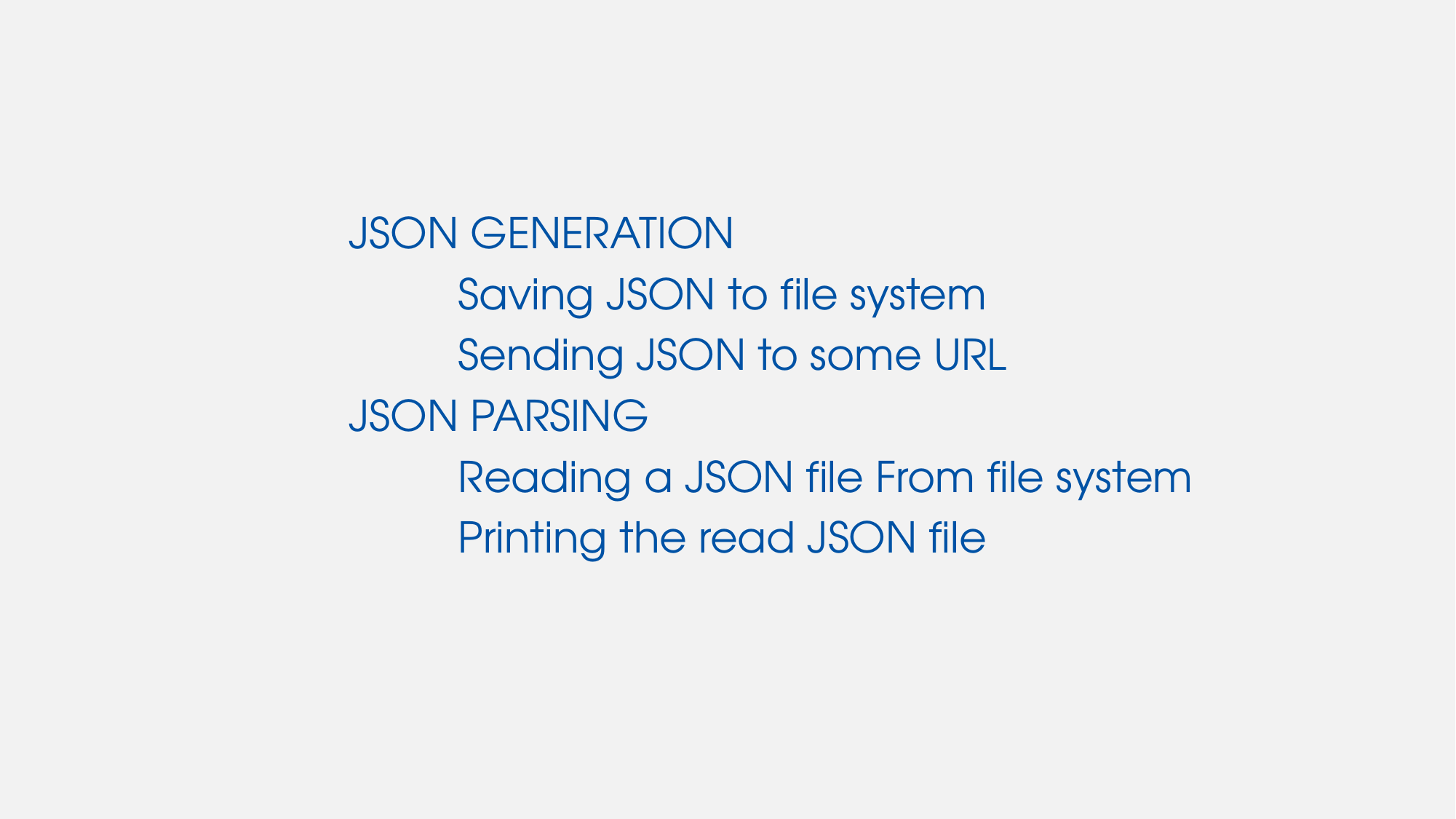

JSON GENERATION
	Saving JSON to file system
	Sending JSON to some URL
JSON PARSING
	Reading a JSON file From file system
	Printing the read JSON file